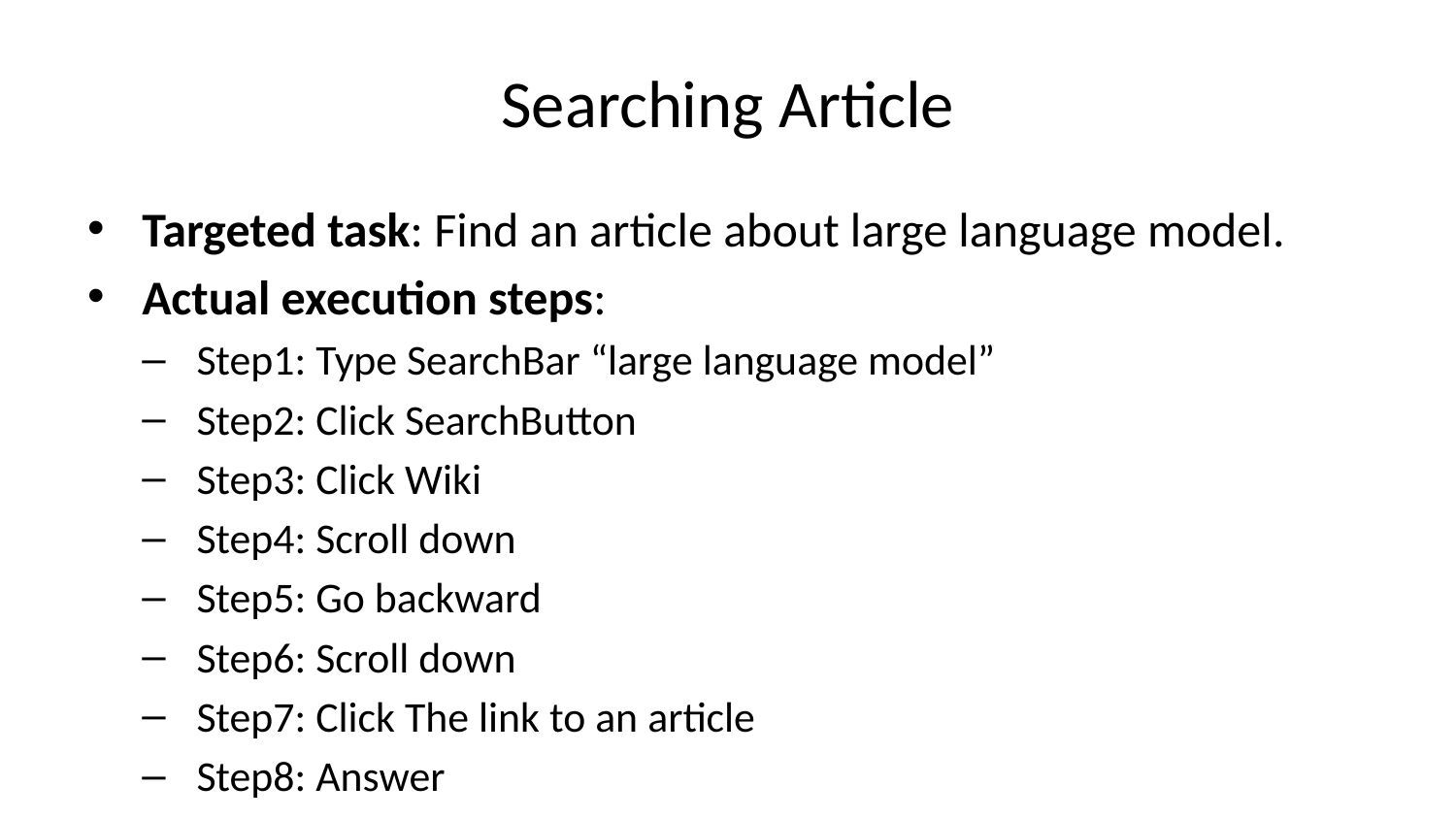

# Searching Article
Targeted task: Find an article about large language model.
Actual execution steps:
Step1: Type SearchBar “large language model”
Step2: Click SearchButton
Step3: Click Wiki
Step4: Scroll down
Step5: Go backward
Step6: Scroll down
Step7: Click The link to an article
Step8: Answer
Result: We ultimately arrived at a page featuring an article and obtained “Found a relevant article” as the answer, essentially fulfilling the task.